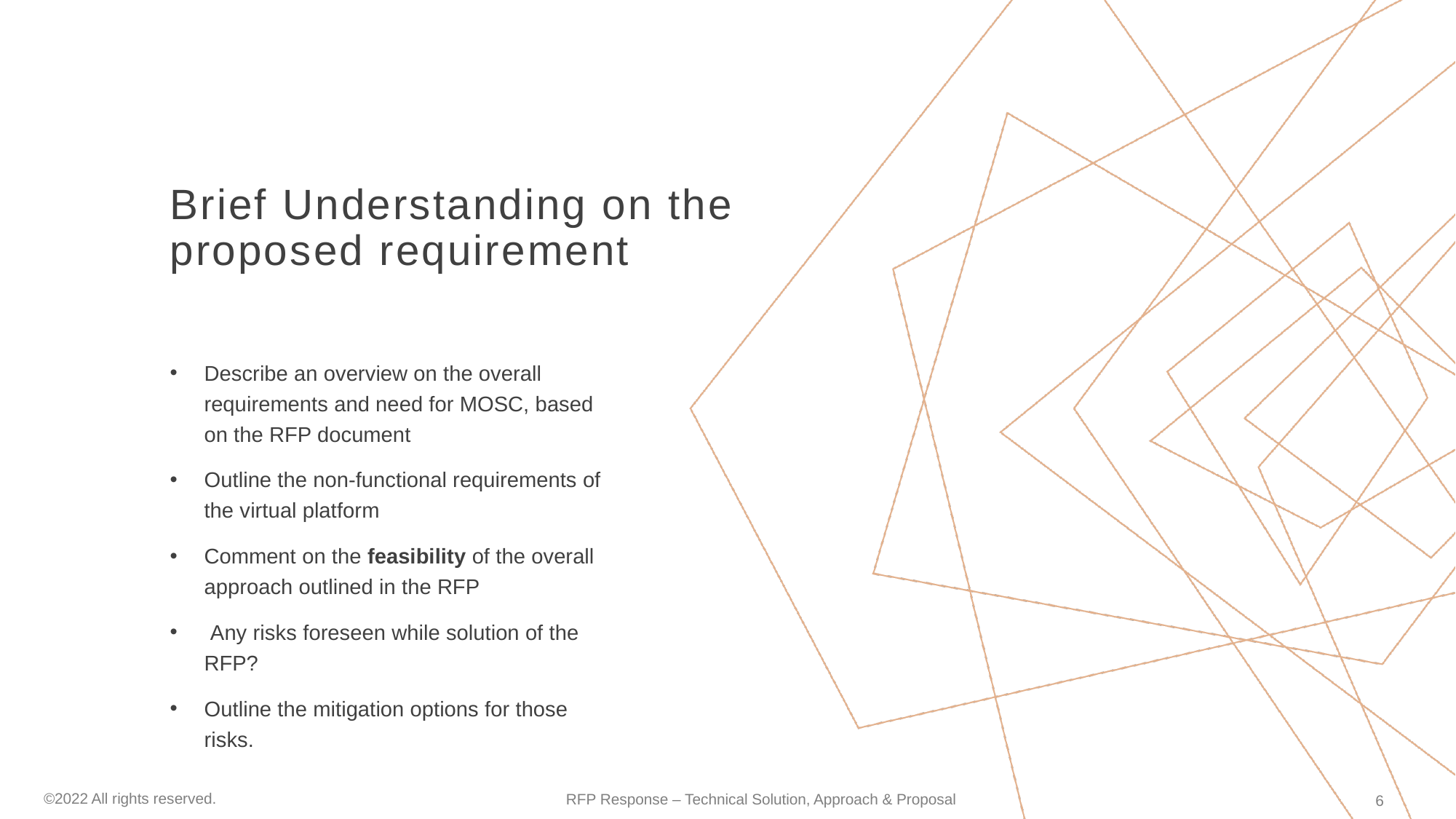

# Brief Understanding on the proposed requirement
Describe an overview on the overall requirements and need for MOSC, based on the RFP document
Outline the non-functional requirements of the virtual platform
Comment on the feasibility of the overall approach outlined in the RFP
 Any risks foreseen while solution of the RFP?
Outline the mitigation options for those risks.